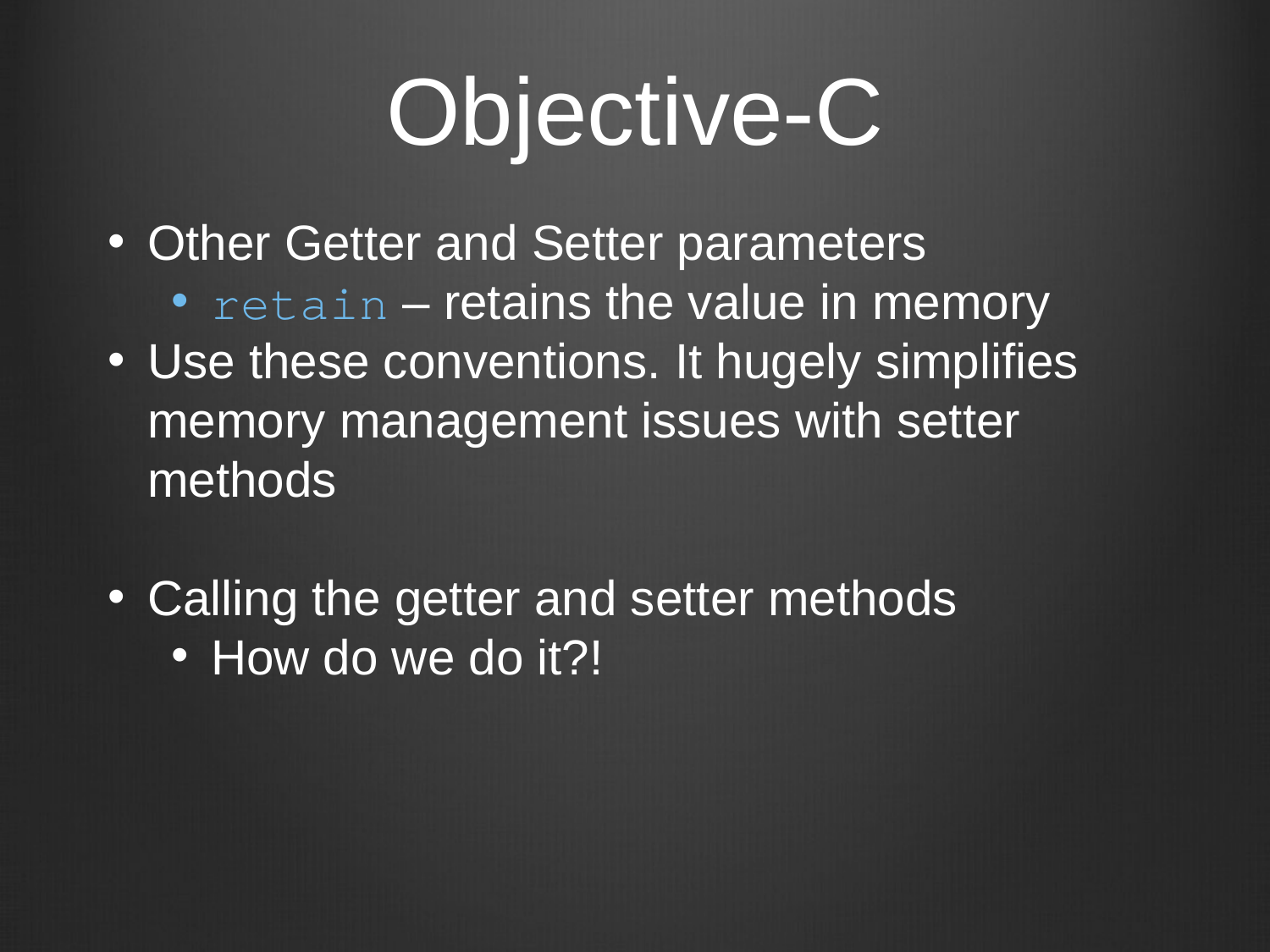

# Objective-C
Other Getter and Setter parameters
retain – retains the value in memory
Use these conventions. It hugely simplifies memory management issues with setter methods

Calling the getter and setter methods
How do we do it?!